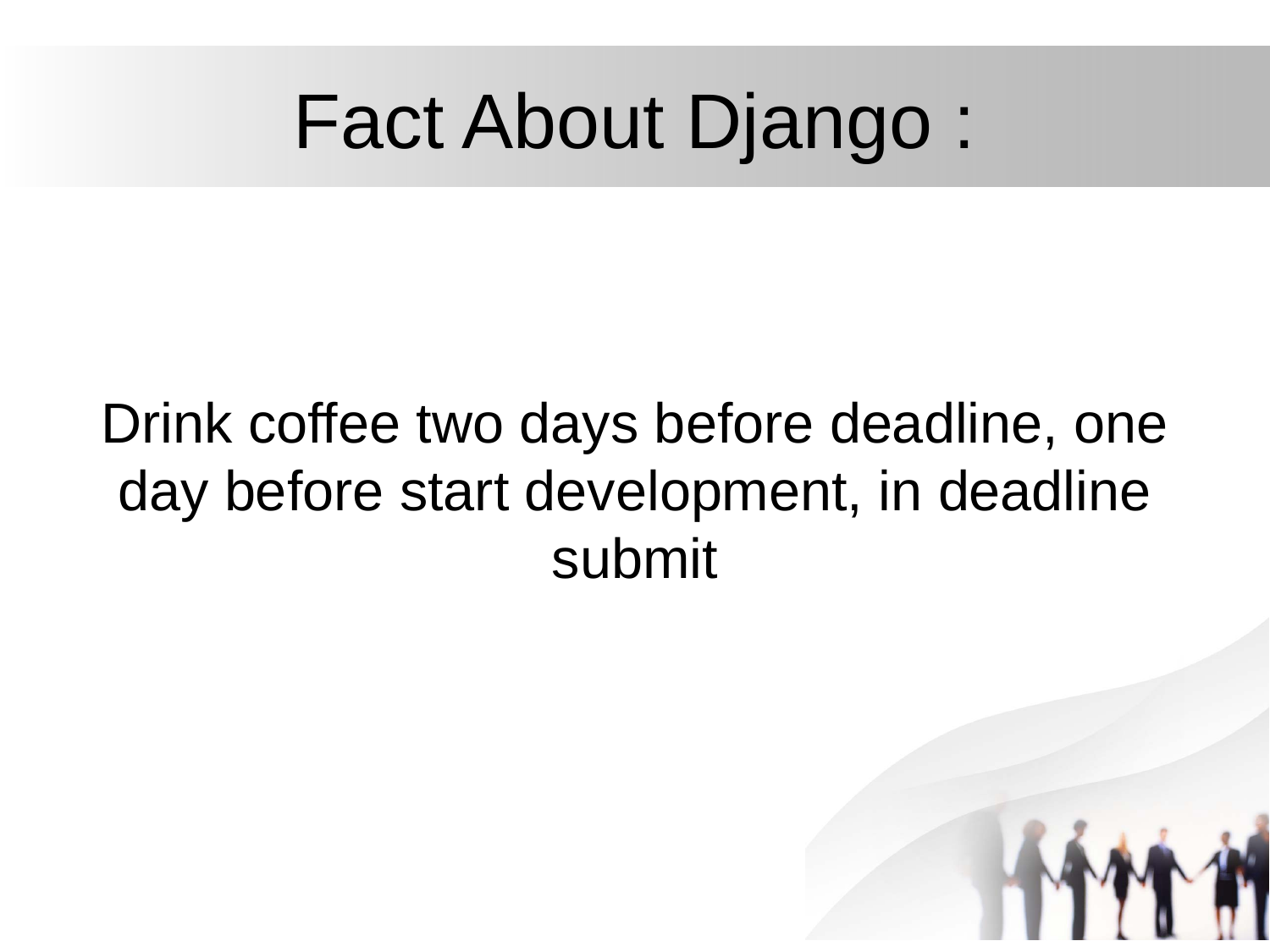

# Fact About Django :

Drink coffee two days before deadline, one day before start development, in deadline submit